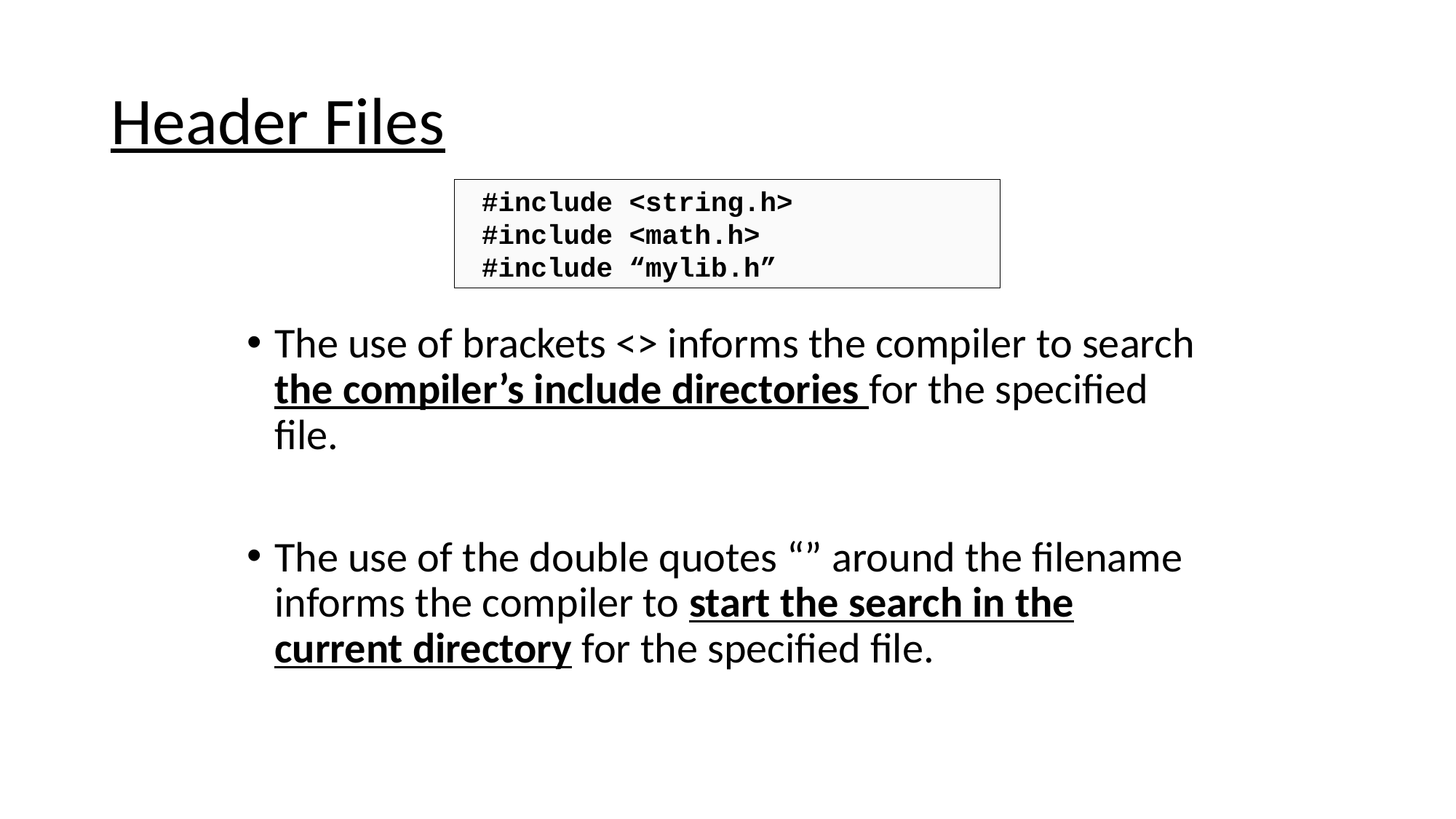

# Header Files
 #include <string.h>
 #include <math.h>
 #include “mylib.h”
The use of brackets <> informs the compiler to search the compiler’s include directories for the specified file.

The use of the double quotes “” around the filename informs the compiler to start the search in the current directory for the specified file.